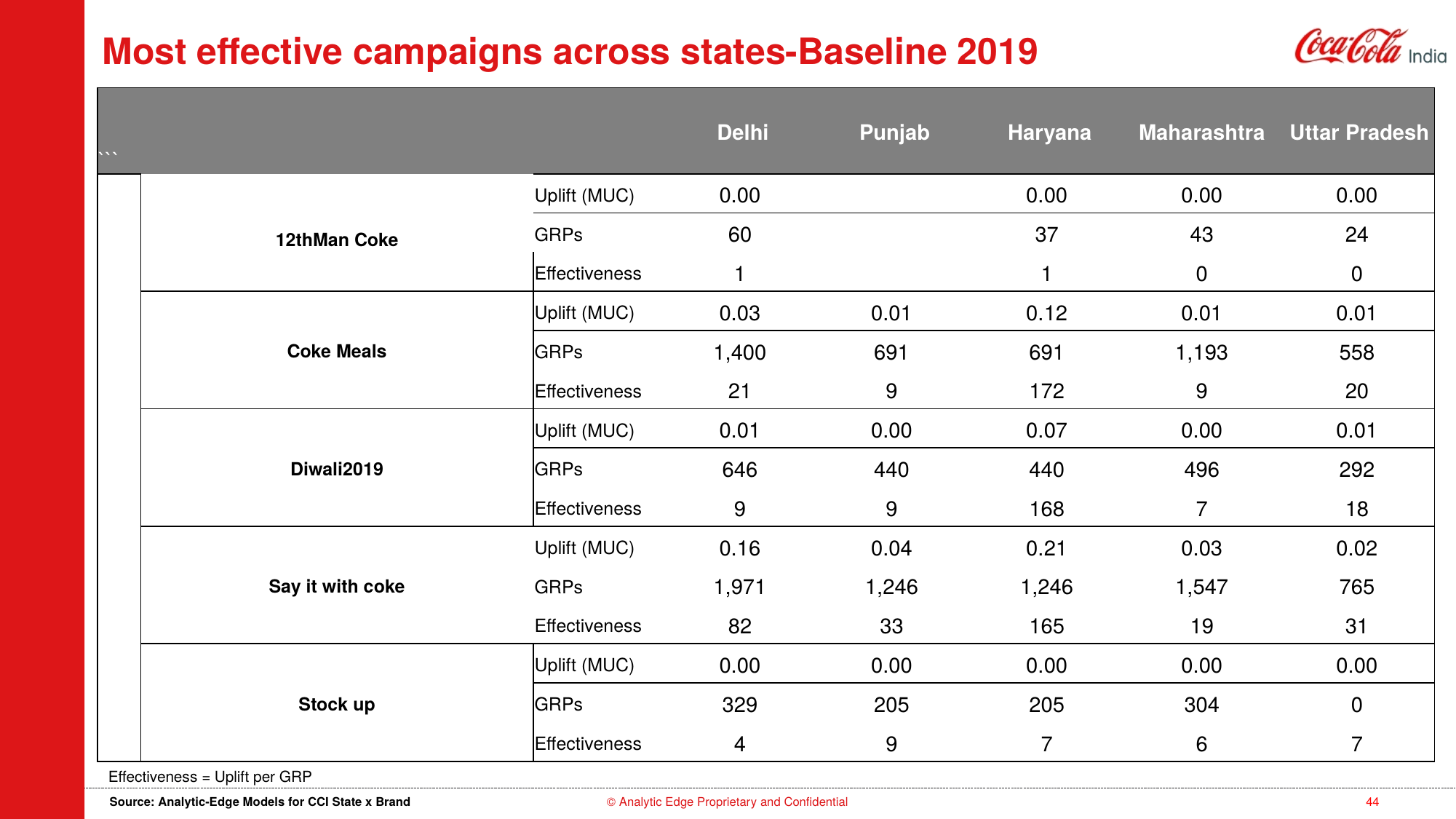

# Most effective campaigns across states-Baseline 2019
| ``` |  |  | Delhi | Punjab | Haryana | Maharashtra | Uttar Pradesh |
| --- | --- | --- | --- | --- | --- | --- | --- |
|  |  | Uplift (MUC) | 0.00 |  | 0.00 | 0.00 | 0.00 |
|  | 12thMan Coke | GRPs | 60 |  | 37 | 43 | 24 |
|  |  | Effectiveness | 1 |  | 1 | 0 | 0 |
|  | Coke Meals | Uplift (MUC) | 0.03 | 0.01 | 0.12 | 0.01 | 0.01 |
|  |  | GRPs | 1,400 | 691 | 691 | 1,193 | 558 |
|  |  | Effectiveness | 21 | 9 | 172 | 9 | 20 |
|  | Diwali2019 | Uplift (MUC) | 0.01 | 0.00 | 0.07 | 0.00 | 0.01 |
|  |  | GRPs | 646 | 440 | 440 | 496 | 292 |
|  |  | Effectiveness | 9 | 9 | 168 | 7 | 18 |
|  | Say it with coke | Uplift (MUC) | 0.16 | 0.04 | 0.21 | 0.03 | 0.02 |
|  |  | GRPs | 1,971 | 1,246 | 1,246 | 1,547 | 765 |
|  |  | Effectiveness | 82 | 33 | 165 | 19 | 31 |
|  | Stock up | Uplift (MUC) | 0.00 | 0.00 | 0.00 | 0.00 | 0.00 |
|  |  | GRPs | 329 | 205 | 205 | 304 | 0 |
|  |  | Effectiveness | 4 | 9 | 7 | 6 | 7 |
Effectiveness = Uplift per GRP
Source: Analytic-Edge Models for CCI State x Brand
© Analytic Edge Proprietary and Confidential
44